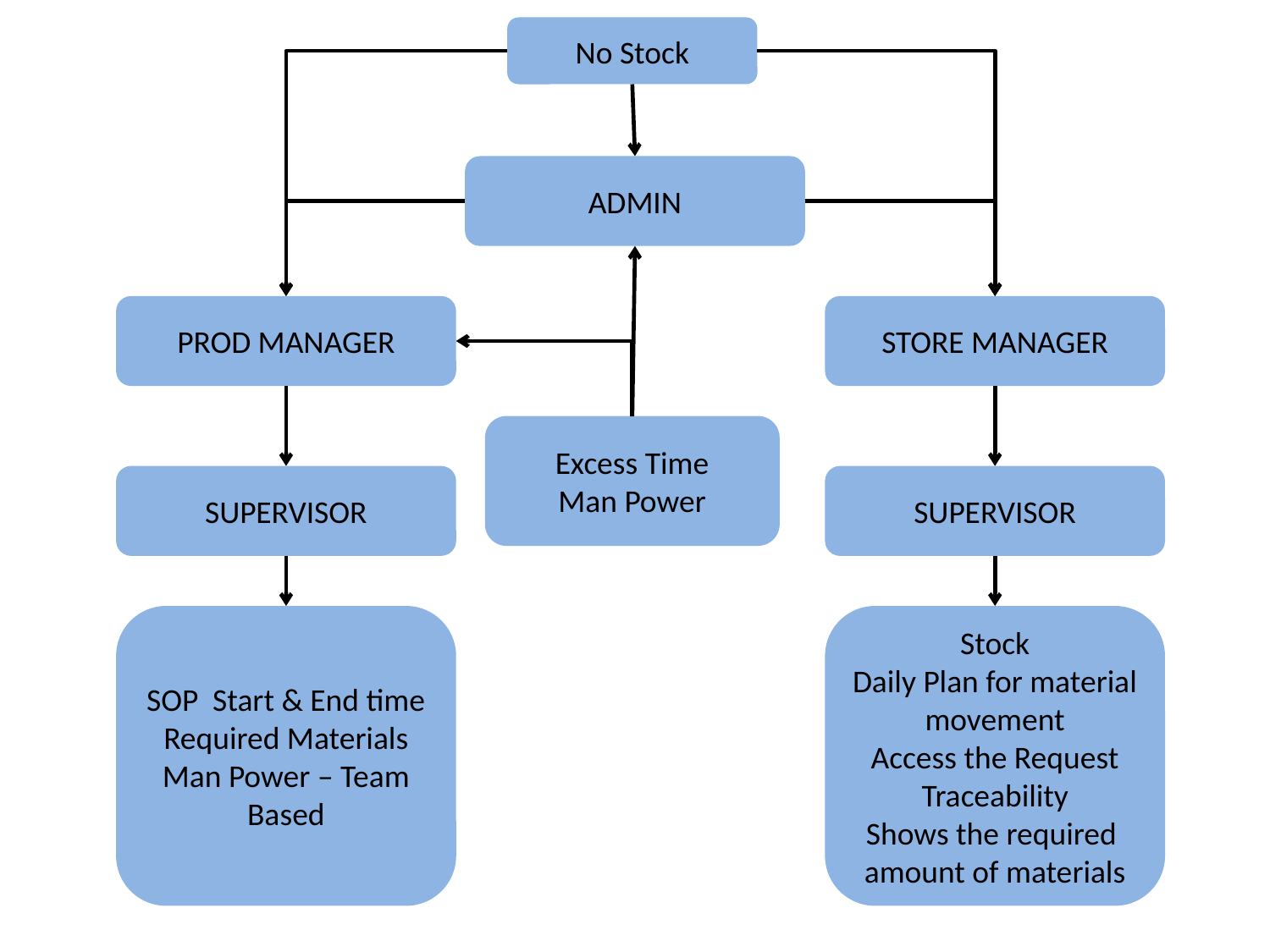

No Stock
ADMIN
PROD MANAGER
STORE MANAGER
Excess Time
Man Power
SUPERVISOR
SUPERVISOR
SOP  Start & End time
Required Materials
Man Power – Team Based
Stock
Daily Plan for material movement
Access the Request
Traceability
Shows the required  amount of materials